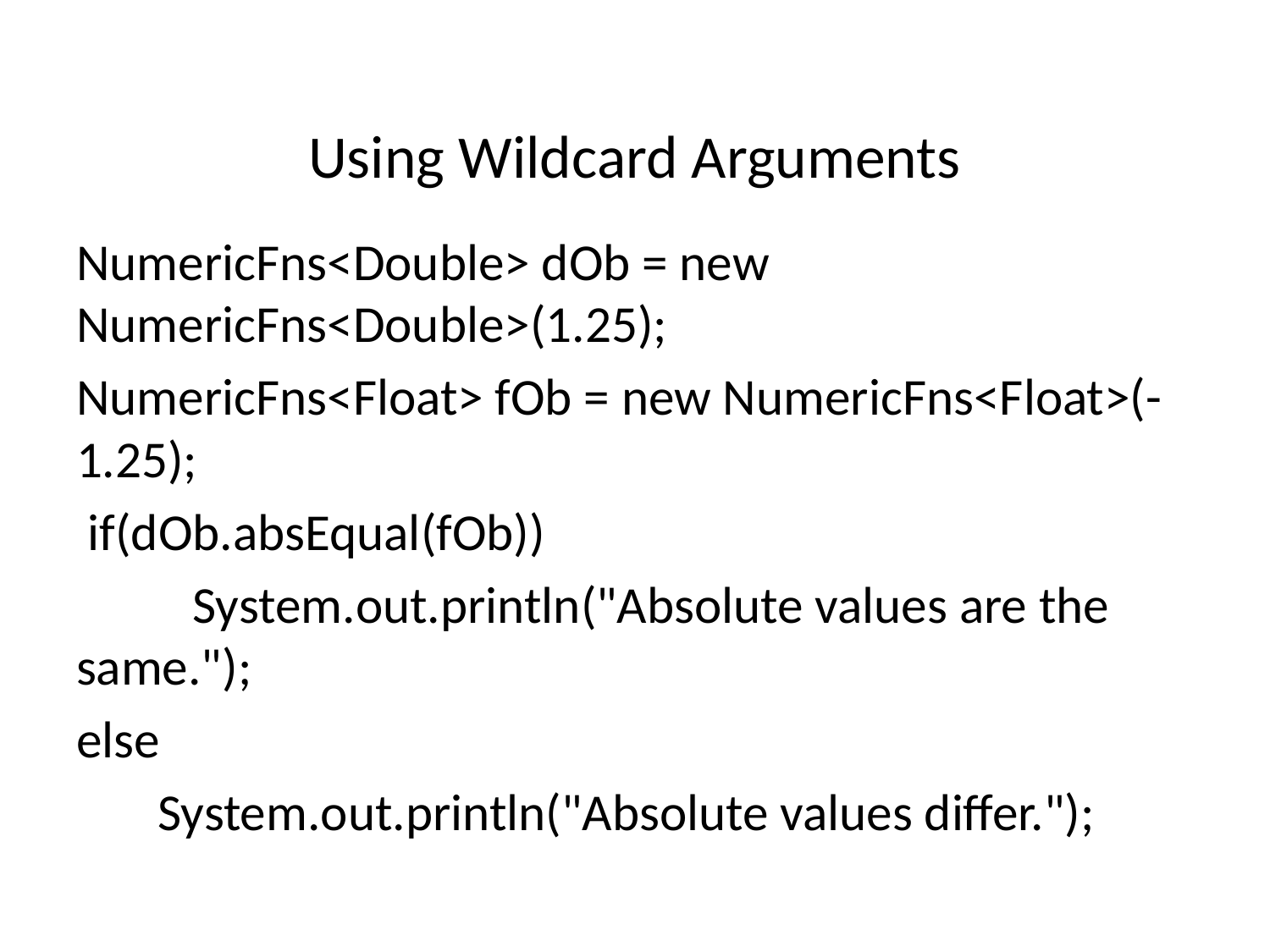

# Using Wildcard Arguments
NumericFns<Double> dOb = new NumericFns<Double>(1.25);
NumericFns<Float> fOb = new NumericFns<Float>(-1.25);
 if(dOb.absEqual(fOb))
          System.out.println("Absolute values are the 								same.");
else
       System.out.println("Absolute values differ.");